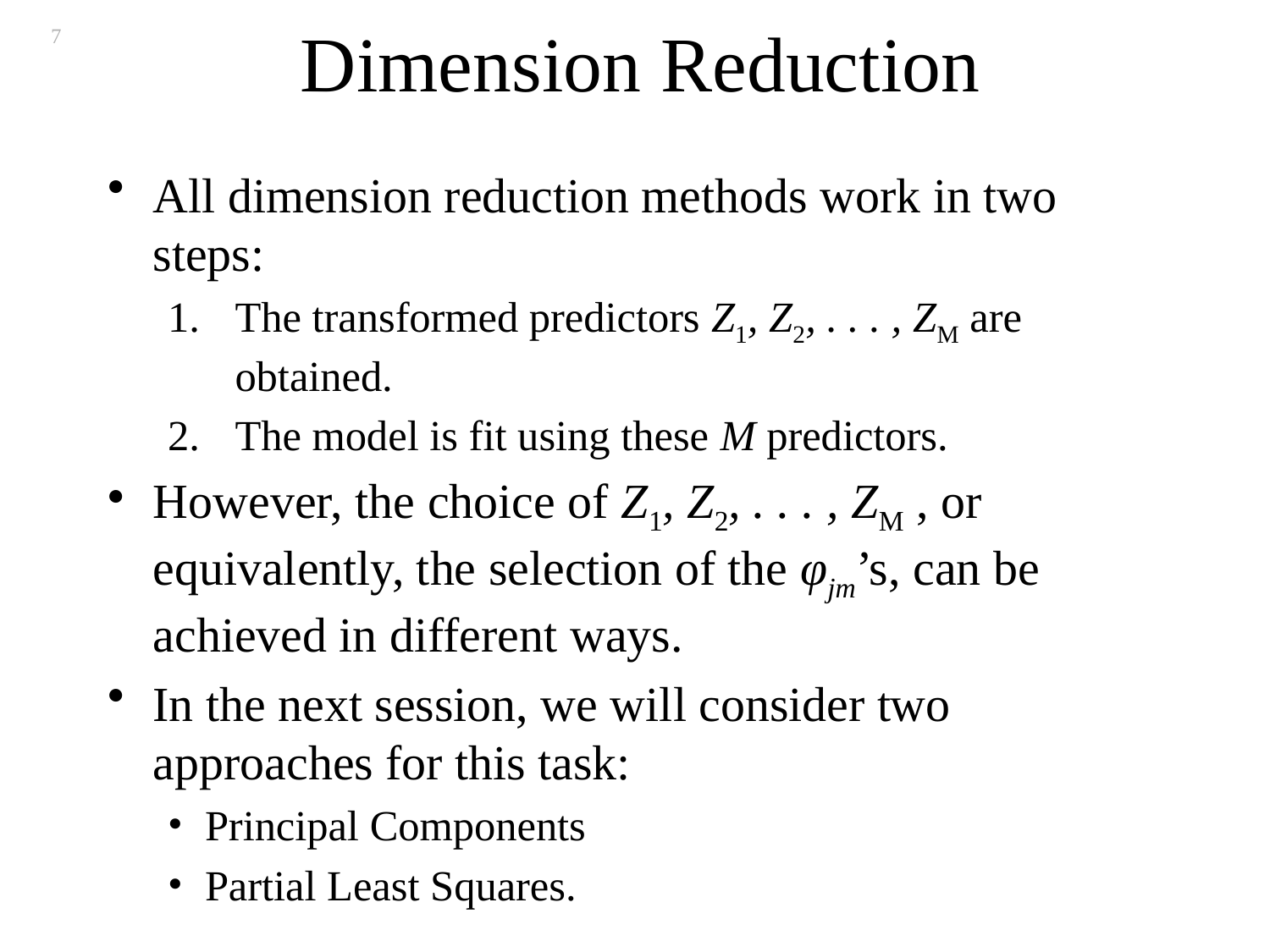

# Dimension Reduction
7
All dimension reduction methods work in two steps:
The transformed predictors Z1, Z2, . . . , ZM are obtained.
The model is fit using these M predictors.
However, the choice of Z1, Z2, . . . , ZM , or equivalently, the selection of the φjm’s, can be achieved in different ways.
In the next session, we will consider two approaches for this task:
Principal Components
Partial Least Squares.